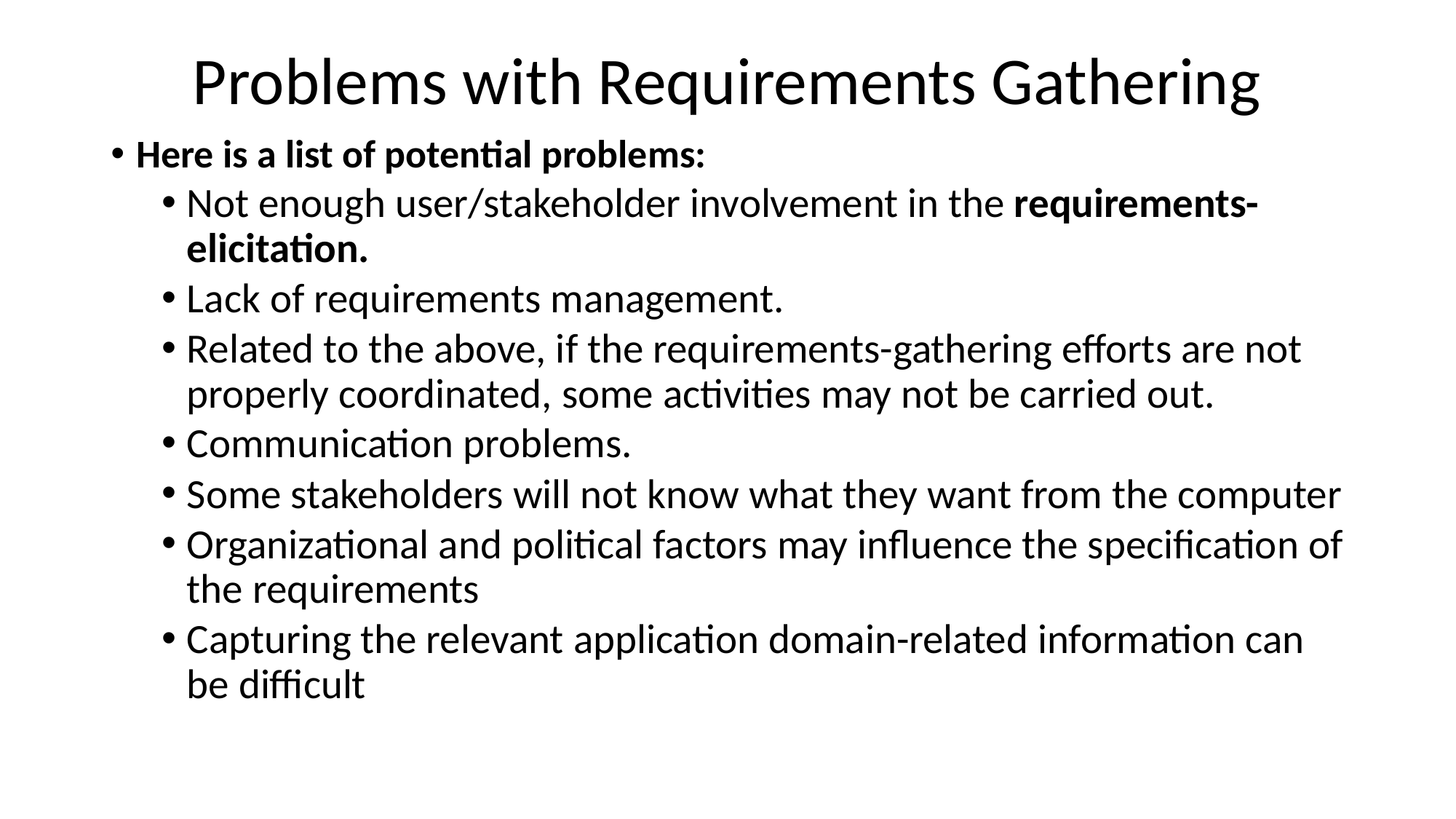

# Problems with Requirements Gathering
Here is a list of potential problems:
Not enough user/stakeholder involvement in the requirements-elicitation.
Lack of requirements management.
Related to the above, if the requirements-gathering efforts are not properly coordinated, some activities may not be carried out.
Communication problems.
Some stakeholders will not know what they want from the computer
Organizational and political factors may influence the specification of the requirements
Capturing the relevant application domain-related information can be difficult